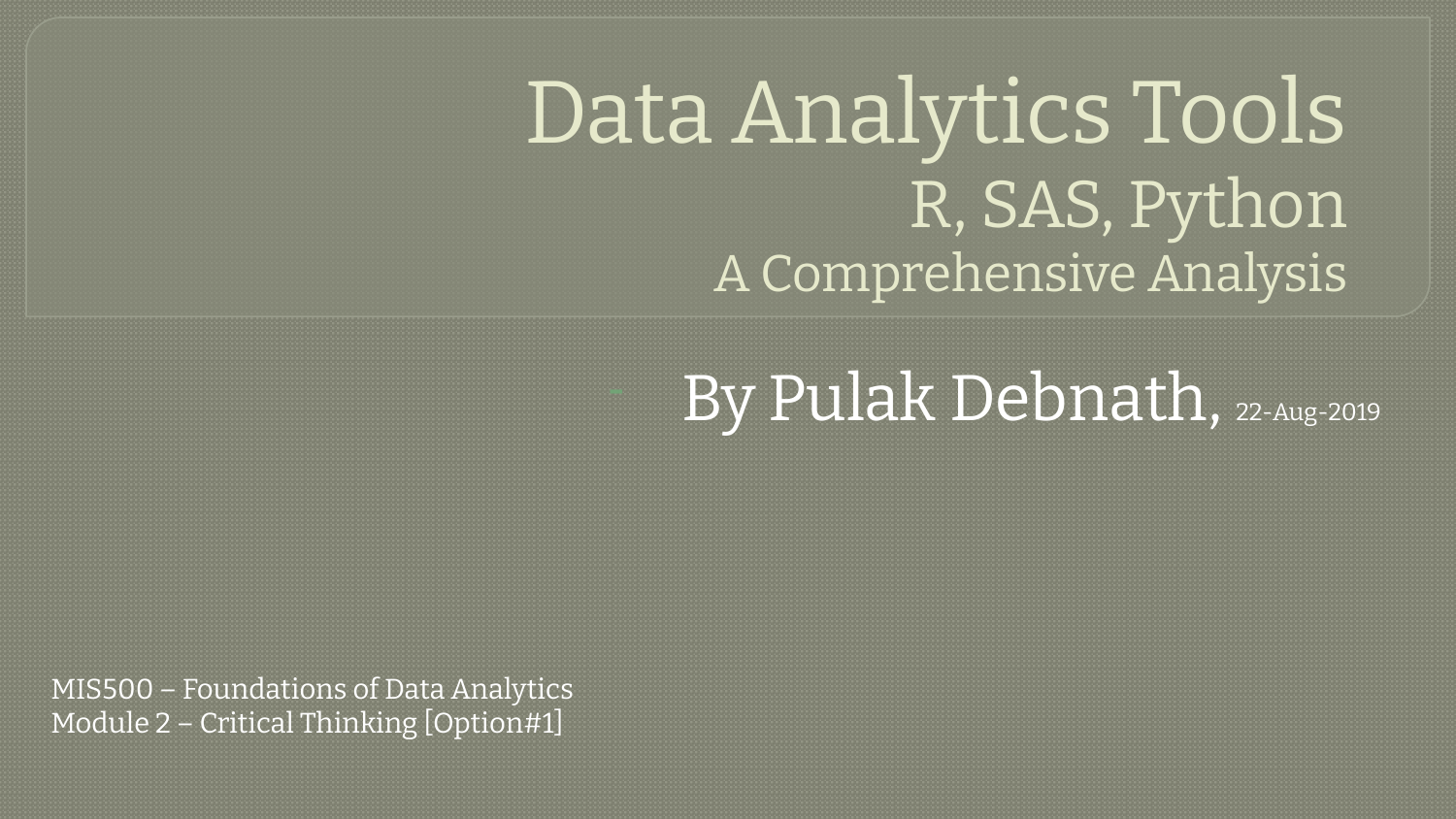

# Data Analytics Tools R, SAS, Python A Comprehensive Analysis
By Pulak Debnath, 22-Aug-2019
MIS500 – Foundations of Data Analytics
Module 2 – Critical Thinking [Option#1]